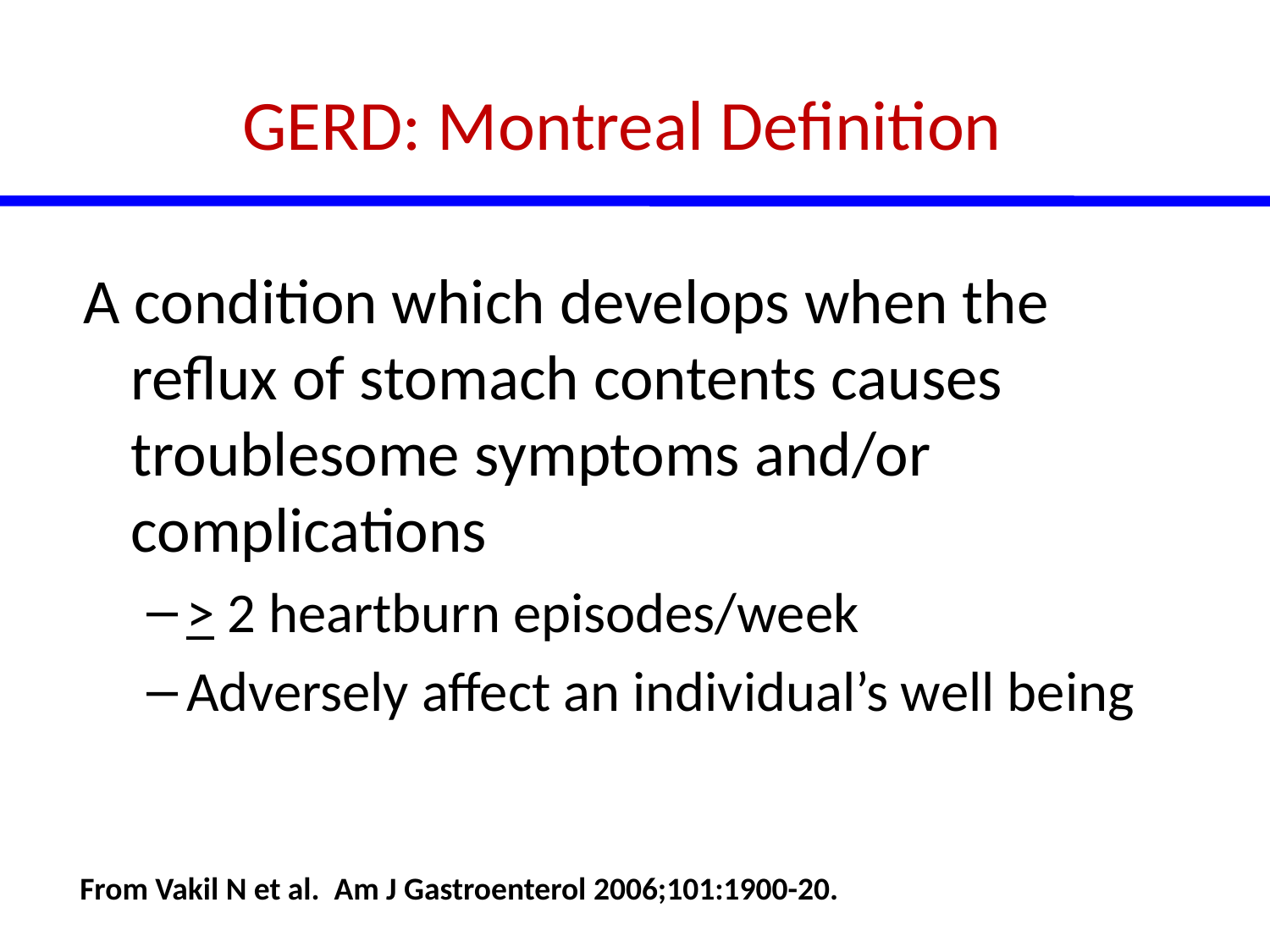

# GERD: Montreal Definition

A condition which develops when the reflux of stomach contents causes troublesome symptoms and/or complications
> 2 heartburn episodes/week
Adversely affect an individual’s well being
From Vakil N et al.  Am J Gastroenterol 2006;101:1900-20.